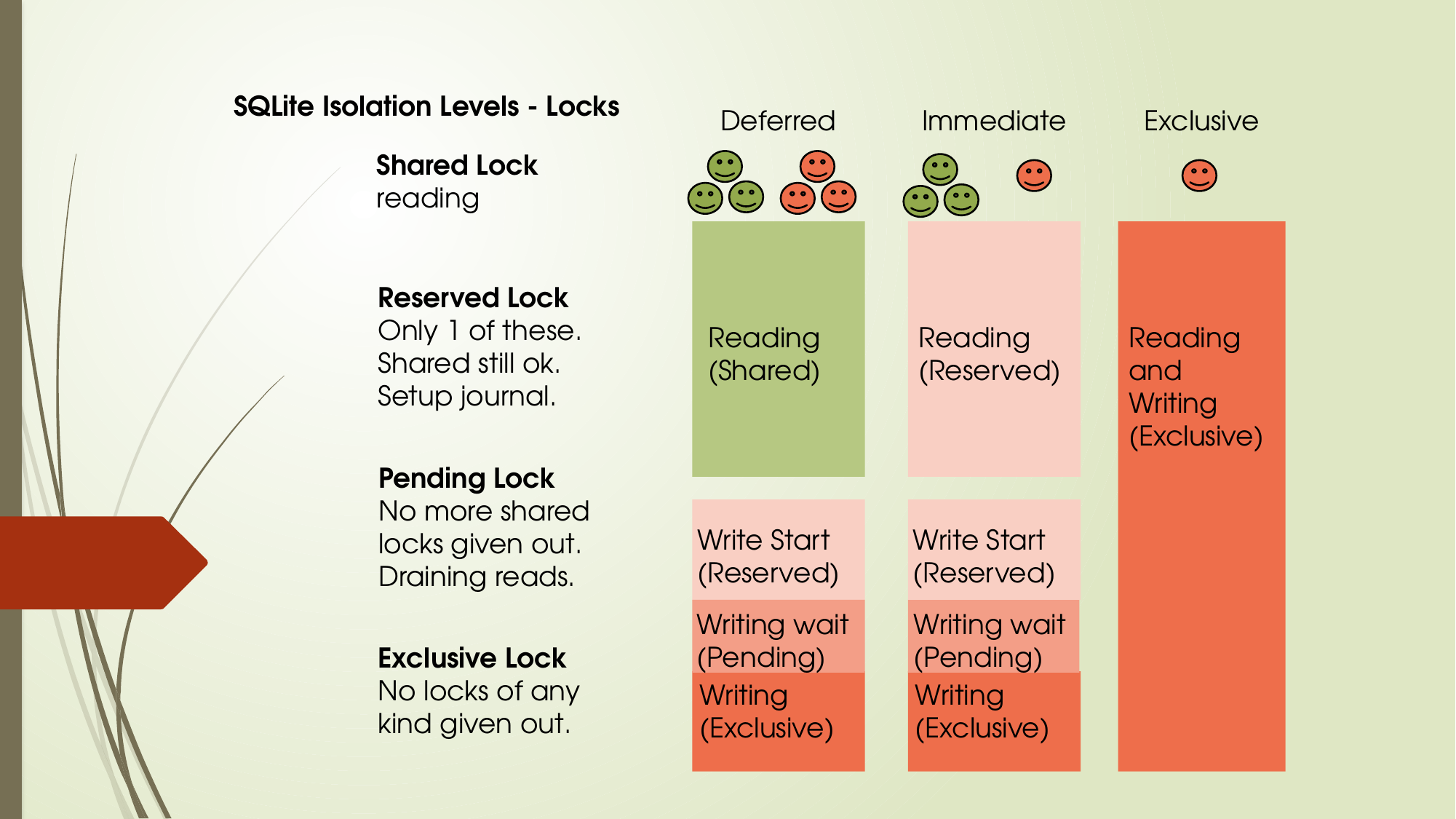

SQLite Isolation Levels - Locks
Deferred
Immediate
Exclusive
Shared Lock
reading

Reserved Lock
Only 1 of these.
Shared still ok.
Setup journal.
Reading
(Shared)
Reading
(Reserved)
Reading
and
Writing
(Exclusive)
Pending Lock
No more shared
locks given out.
Draining reads.

Write Start
(Reserved)
Write Start
(Reserved)

Writing wait
(Pending)
Writing wait
(Pending)
Exclusive Lock
No locks of any
kind given out.

Writing
(Exclusive)
Writing
(Exclusive)